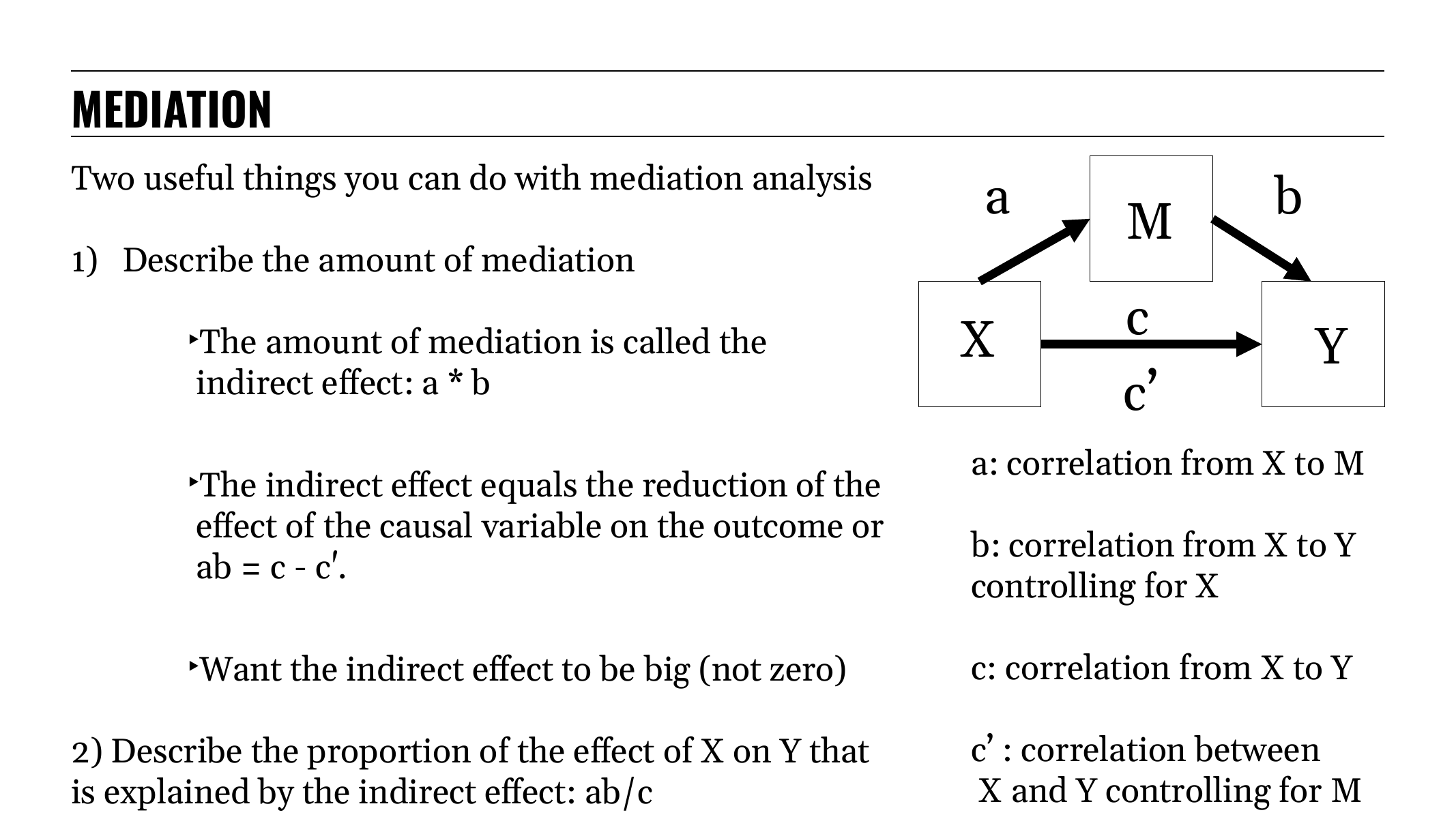

MEDIATION
Two useful things you can do with mediation analysis

Describe the amount of mediation

The amount of mediation is called the indirect effect: a * b

The indirect effect equals the reduction of the effect of the causal variable on the outcome or ab = c - c'.

Want the indirect effect to be big (not zero)

2) Describe the proportion of the effect of X on Y that is explained by the indirect effect: ab/c

M

X
Y
a
b
c
c’
a: correlation from X to M

b: correlation from X to Y controlling for X

c: correlation from X to Y

c’ : correlation between
 X and Y controlling for M